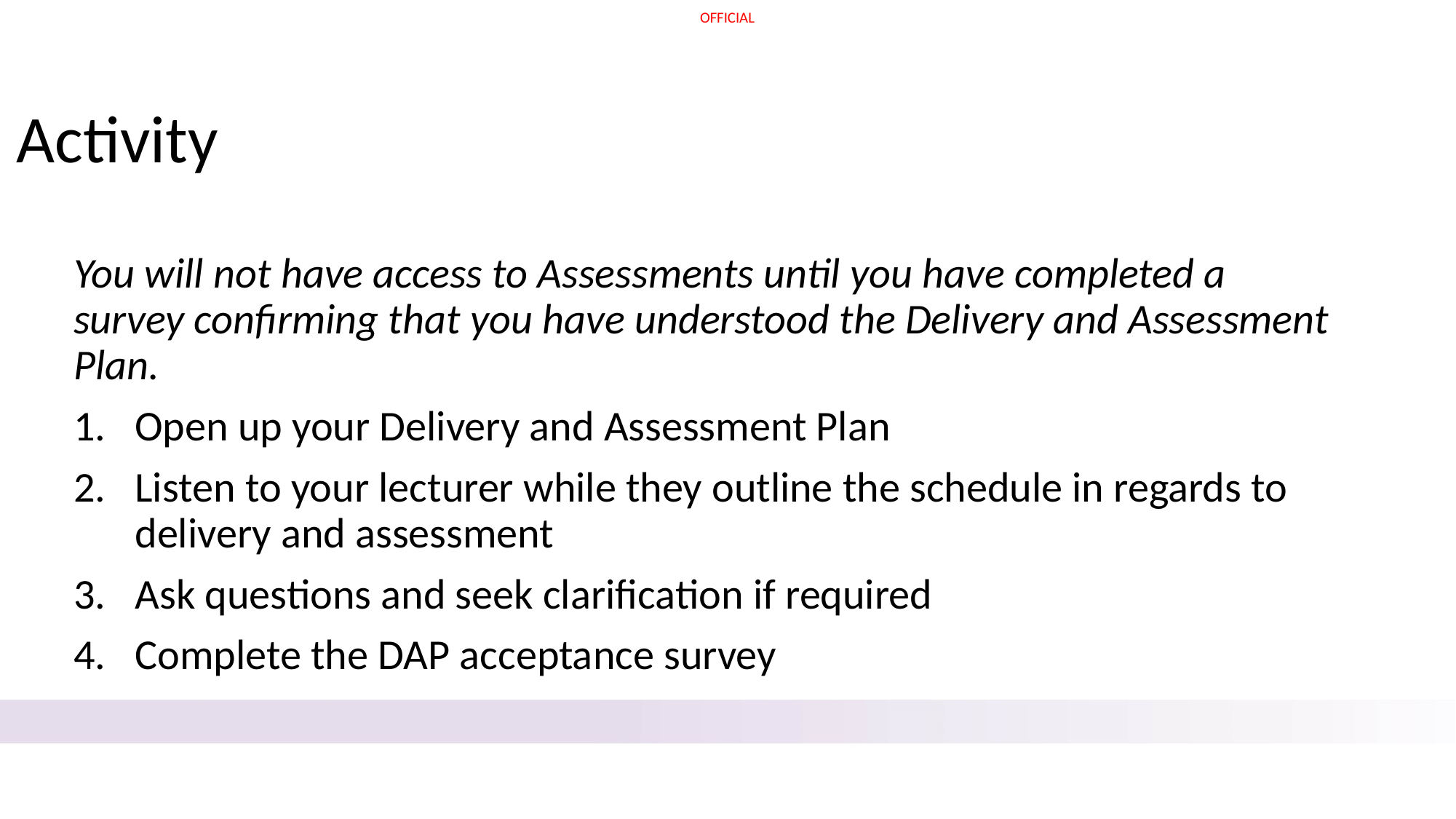

# Activity
You will not have access to Assessments until you have completed a survey confirming that you have understood the Delivery and Assessment Plan.
Open up your Delivery and Assessment Plan
Listen to your lecturer while they outline the schedule in regards to delivery and assessment
Ask questions and seek clarification if required
Complete the DAP acceptance survey